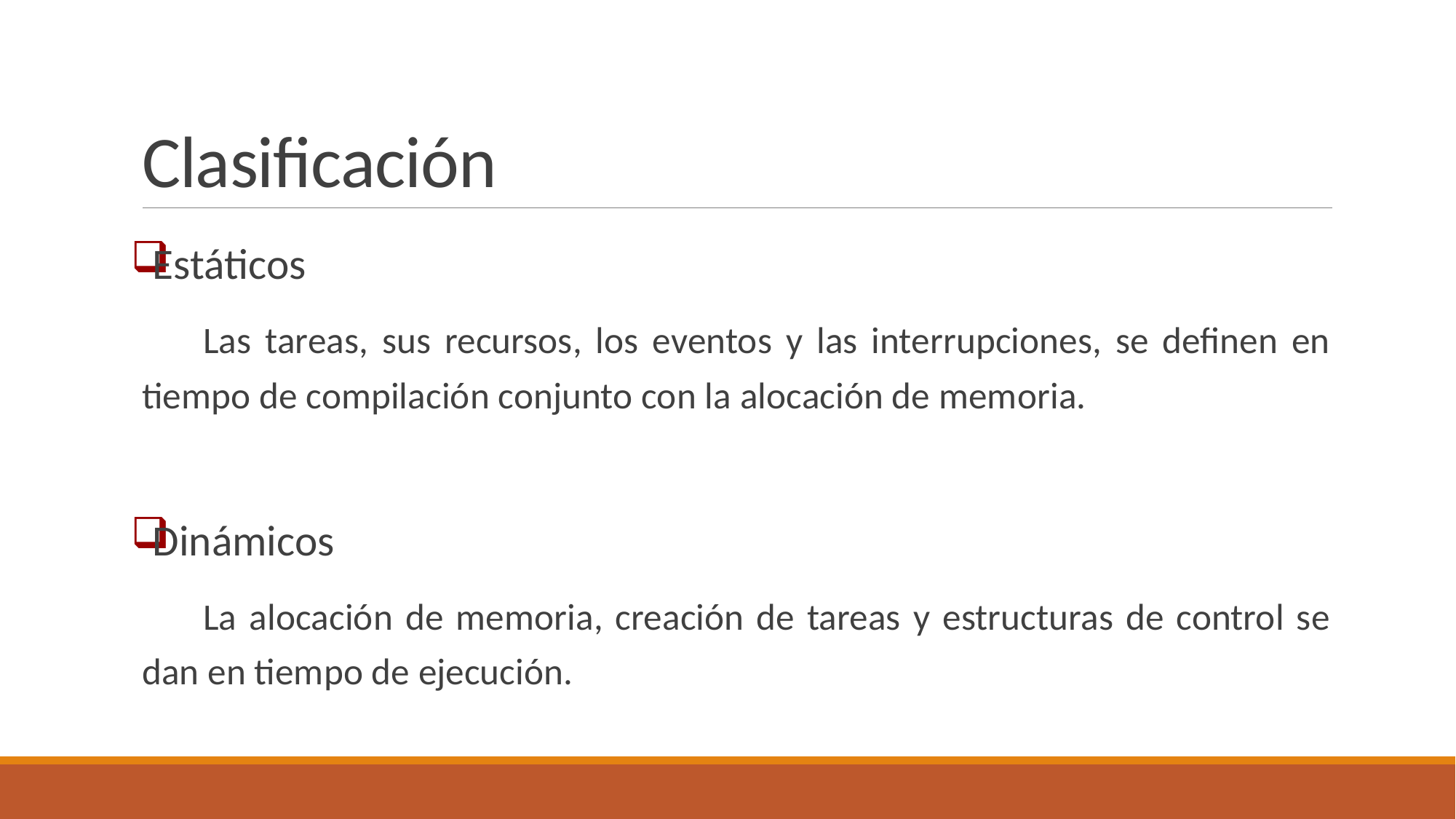

# Clasificación
Estáticos
	Las tareas, sus recursos, los eventos y las interrupciones, se definen en tiempo de compilación conjunto con la alocación de memoria.

Dinámicos
	La alocación de memoria, creación de tareas y estructuras de control se dan en tiempo de ejecución.